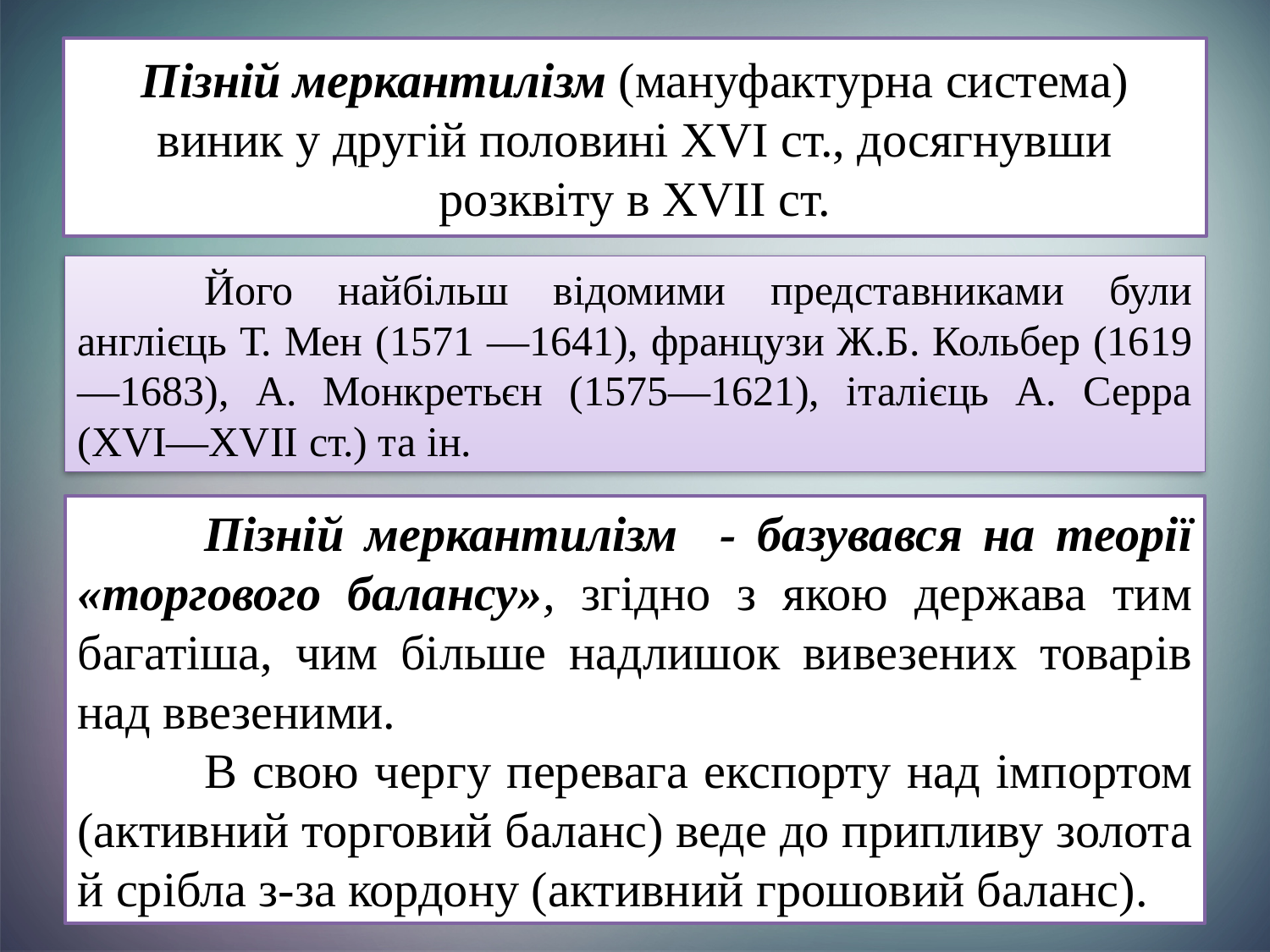

# Пізній меркантилізм (мануфактурна система) виник у другій половині XVI ст., досягнувши розквіту в XVII ст.
	Його найбільш відомими представниками були англієць Т. Мен (1571 —1641), французи Ж.Б. Кольбер (1619—1683), А. Монкретьєн (1575—1621), італієць А. Серра (XVI—XVII ст.) та ін.
	Пізній меркантилізм  - базувався на теорії «торгового балансу», згідно з якою держава тим багатіша, чим більше надлишок вивезених товарів над ввезеними.
	В свою чергу перевага експорту над імпортом (активний торговий баланс) веде до припливу золота й срібла з-за кордону (активний грошовий баланс).